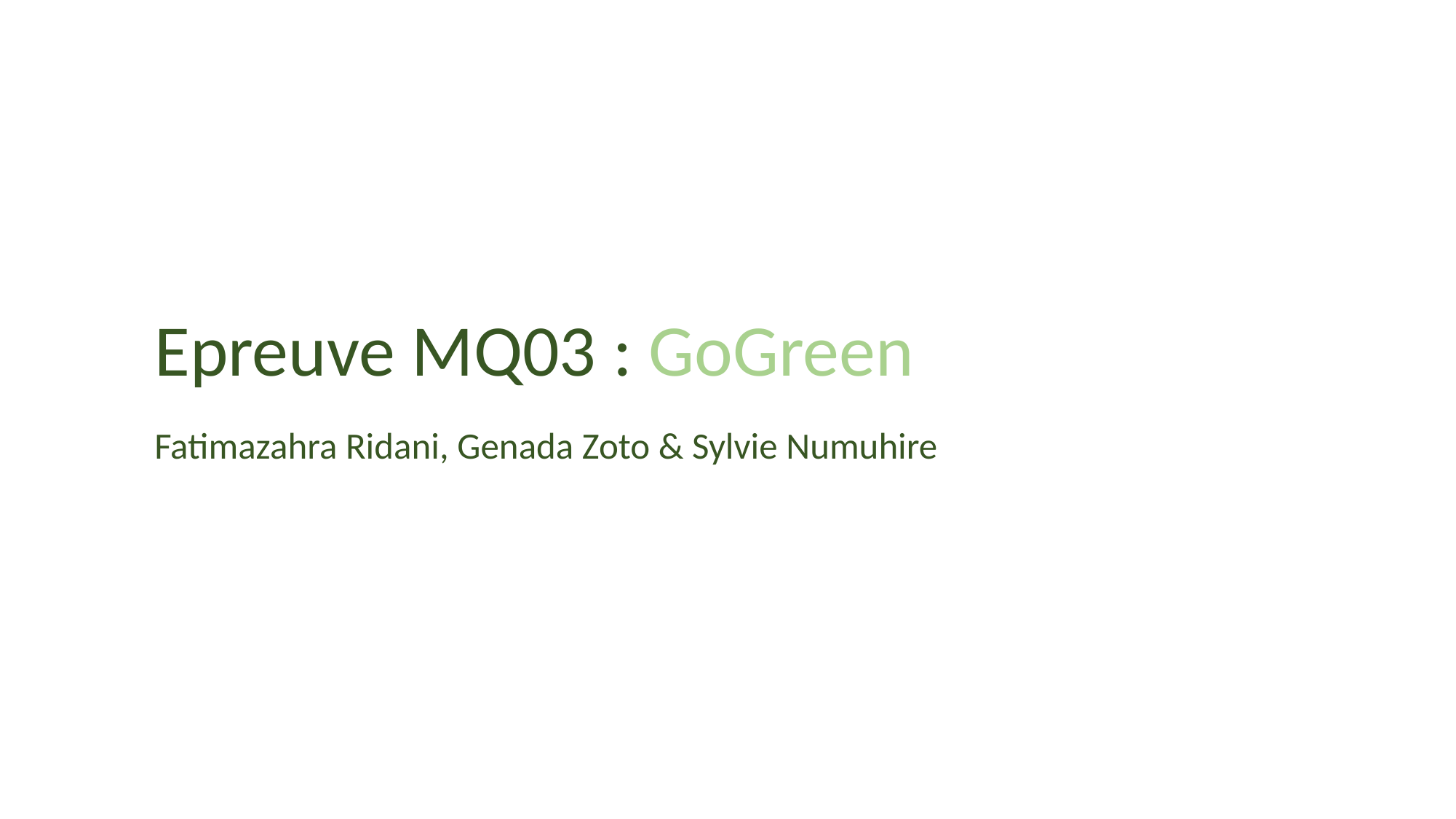

# Epreuve MQ03 : GoGreen
Fatimazahra Ridani, Genada Zoto & Sylvie Numuhire